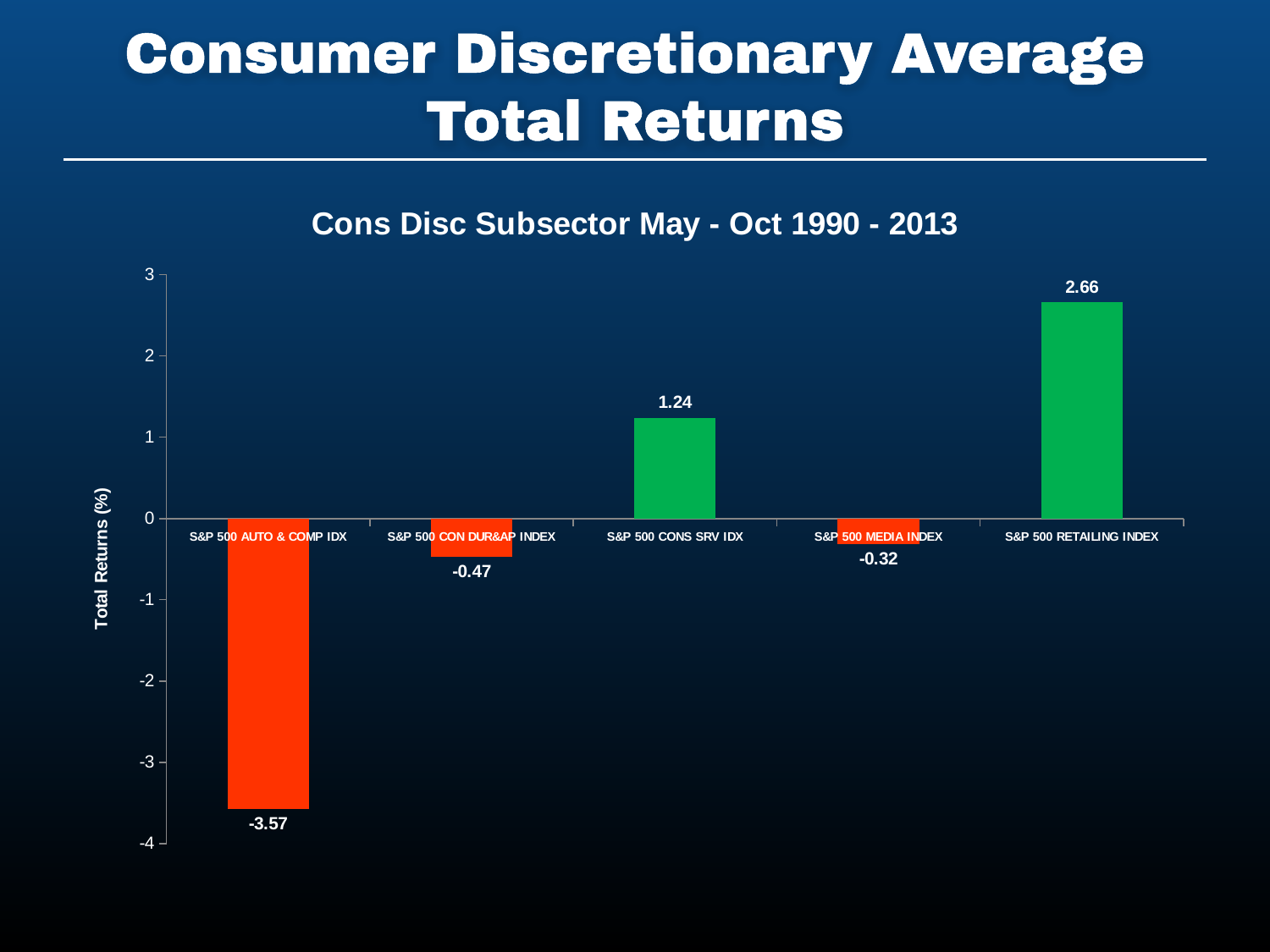

# Consumer Discretionary Average Total Returns

### Chart: Cons Disc Subsector May - Oct 1990 - 2013

| Category | Total |
|---|---|
| S&P 500 AUTO & COMP IDX | -3.570261995958432 |
| S&P 500 CON DUR&AP INDEX | -0.46871088602611244 |
| S&P 500 CONS SRV IDX | 1.2413574796741027 |
| S&P 500 MEDIA INDEX | -0.3179138610050624 |
| S&P 500 RETAILING INDEX | 2.662604695570874 |